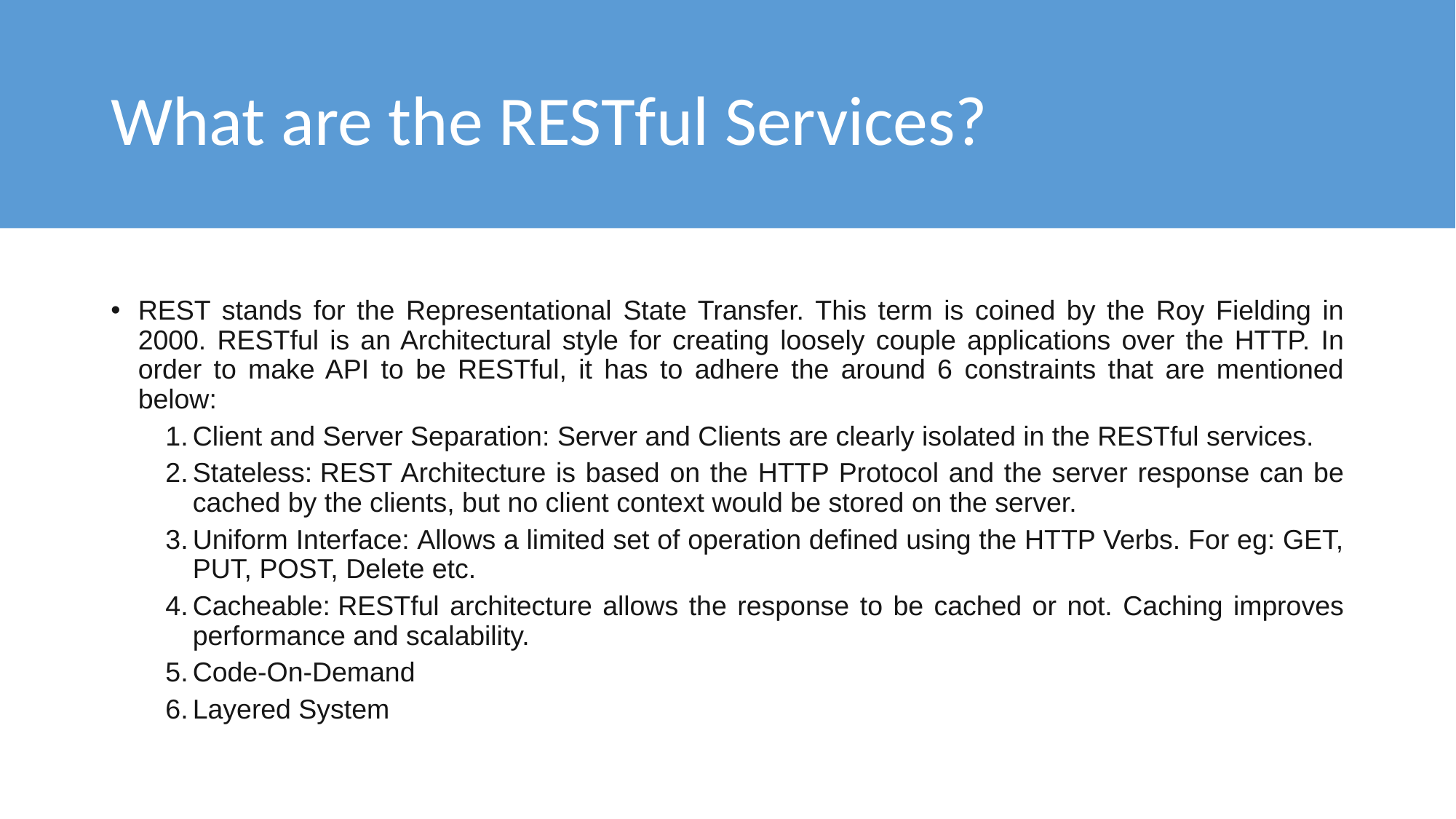

# What are the RESTful Services?
REST stands for the Representational State Transfer. This term is coined by the Roy Fielding in 2000. RESTful is an Architectural style for creating loosely couple applications over the HTTP. In order to make API to be RESTful, it has to adhere the around 6 constraints that are mentioned below:
Client and Server Separation: Server and Clients are clearly isolated in the RESTful services.
Stateless: REST Architecture is based on the HTTP Protocol and the server response can be cached by the clients, but no client context would be stored on the server.
Uniform Interface: Allows a limited set of operation defined using the HTTP Verbs. For eg: GET, PUT, POST, Delete etc.
Cacheable: RESTful architecture allows the response to be cached or not. Caching improves performance and scalability.
Code-On-Demand
Layered System